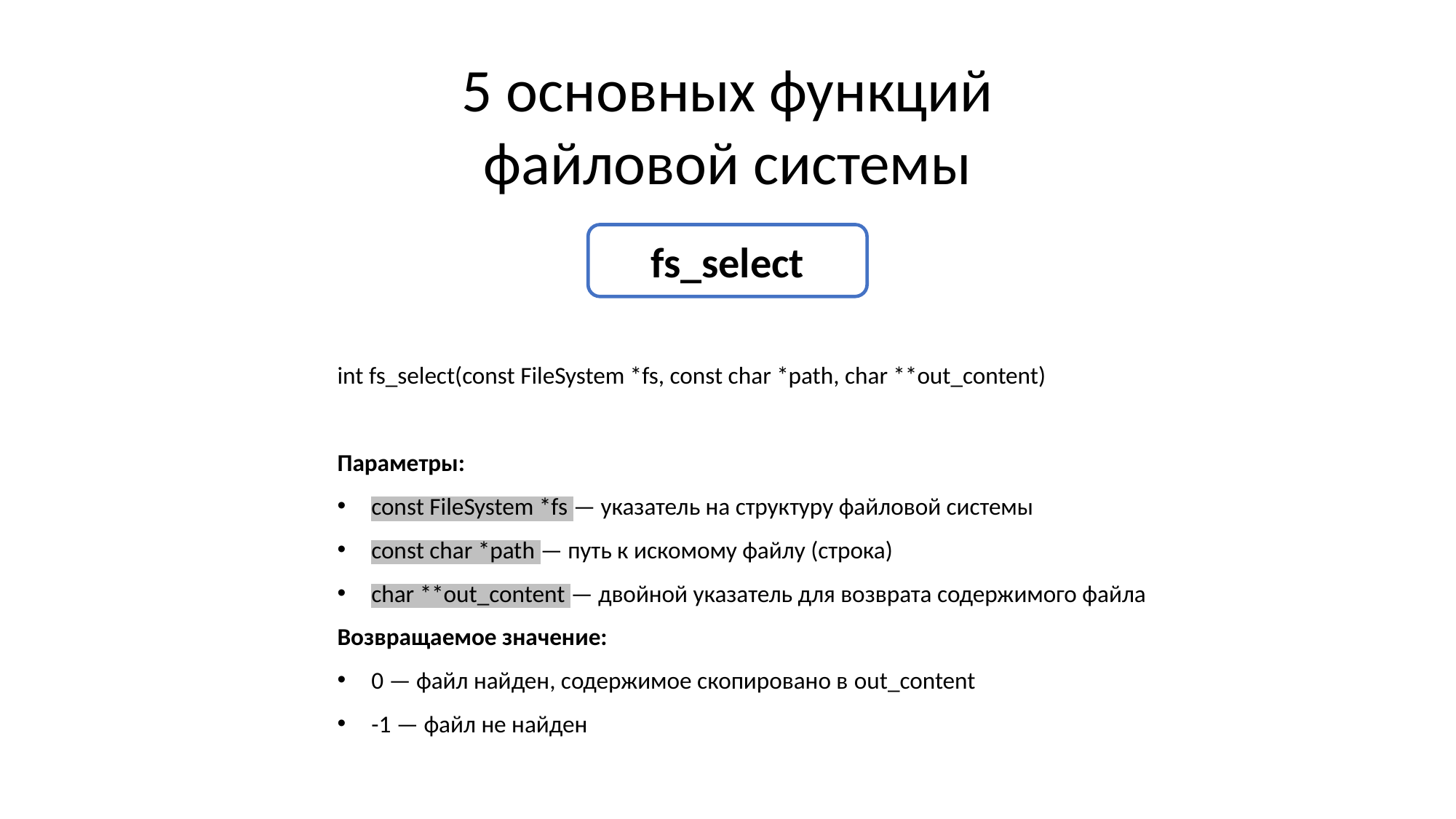

5 основных функций файловой системы
fs_select
int fs_select(const FileSystem *fs, const char *path, char **out_content)

Параметры:
const FileSystem *fs — указатель на структуру файловой системы
const char *path — путь к искомому файлу (строка)
char **out_content — двойной указатель для возврата содержимого файла
Возвращаемое значение:
0 — файл найден, содержимое скопировано в out_content
-1 — файл не найден